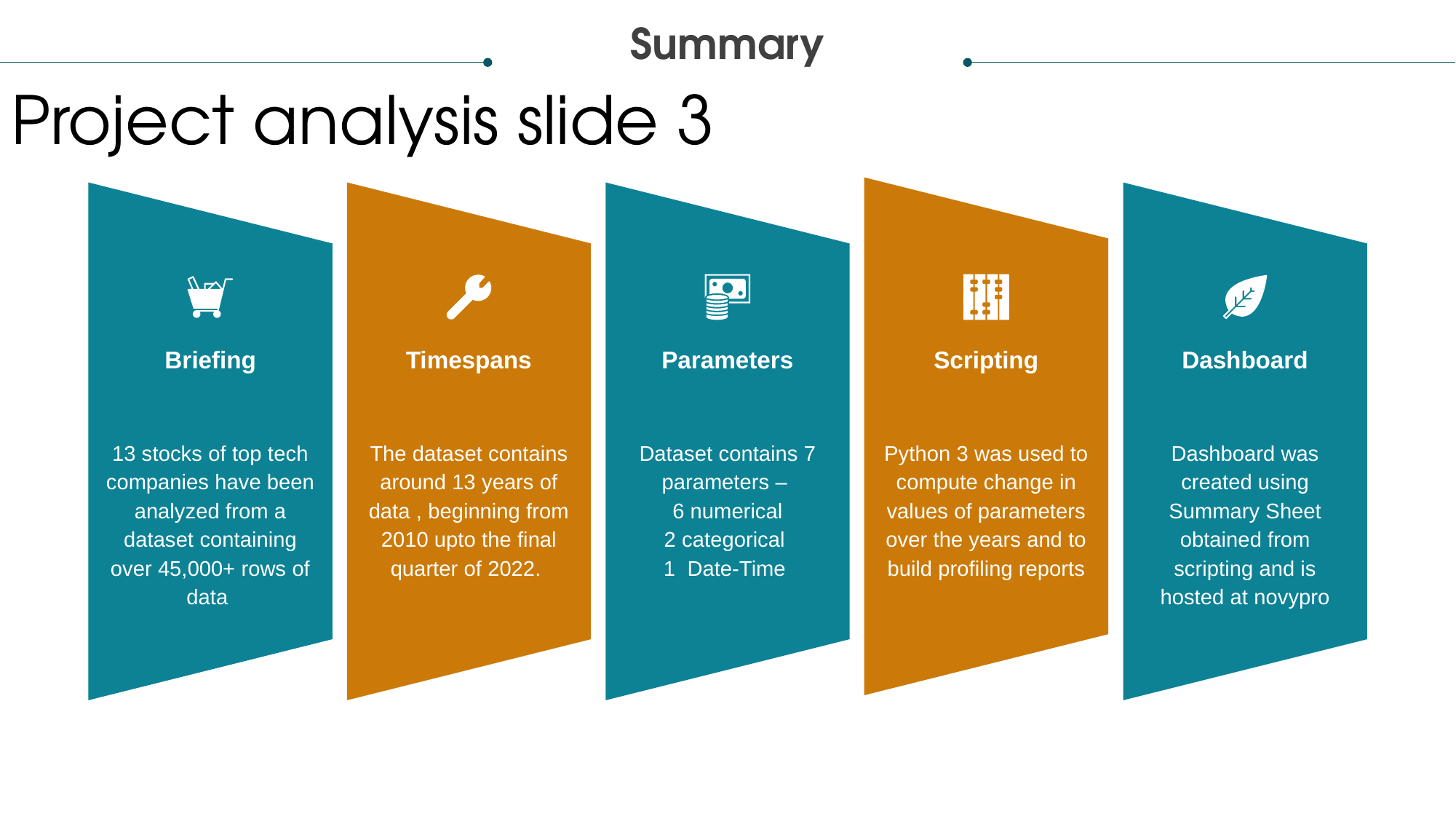

Summary
Project analysis slide 3

Briefing
Timespans
Parameters
Scripting
Dashboard
13 stocks of top tech companies have been analyzed from a dataset containing over 45,000+ rows of data
The dataset contains around 13 years of data , beginning from 2010 upto the final quarter of 2022.
Dataset contains 7 parameters –
6 numerical
2 categorical
1  Date-Time
Python 3 was used to compute change in values of parameters over the years and to build profiling reports
Dashboard was created using Summary Sheet obtained from scripting and is hosted at novypro